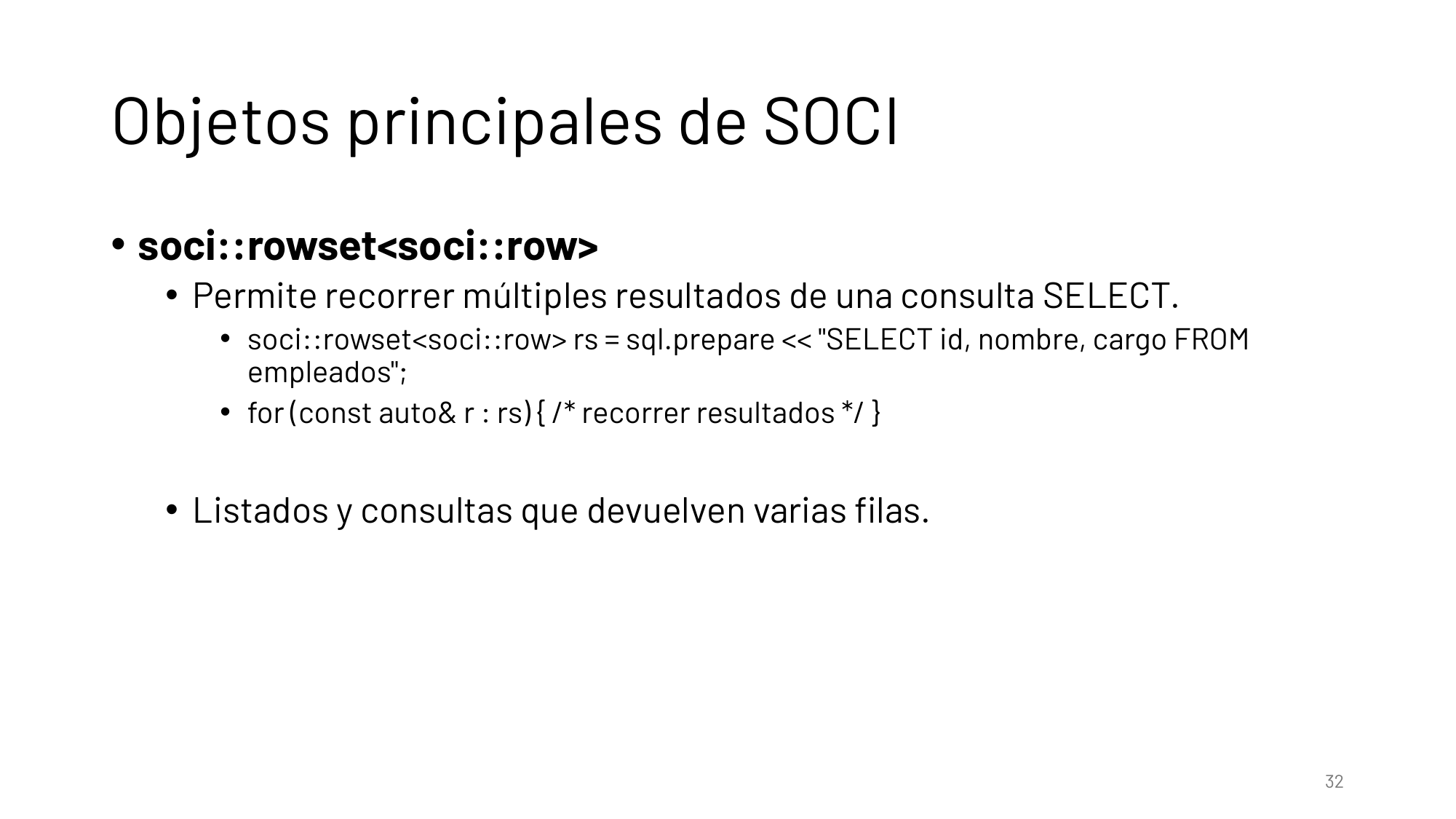

# Objetos principales de SOCI
soci::rowset<soci::row>
Permite recorrer múltiples resultados de una consulta SELECT.
soci::rowset<soci::row> rs = sql.prepare << "SELECT id, nombre, cargo FROM empleados";
for (const auto& r : rs) { /* recorrer resultados */ }

Listados y consultas que devuelven varias filas.

32